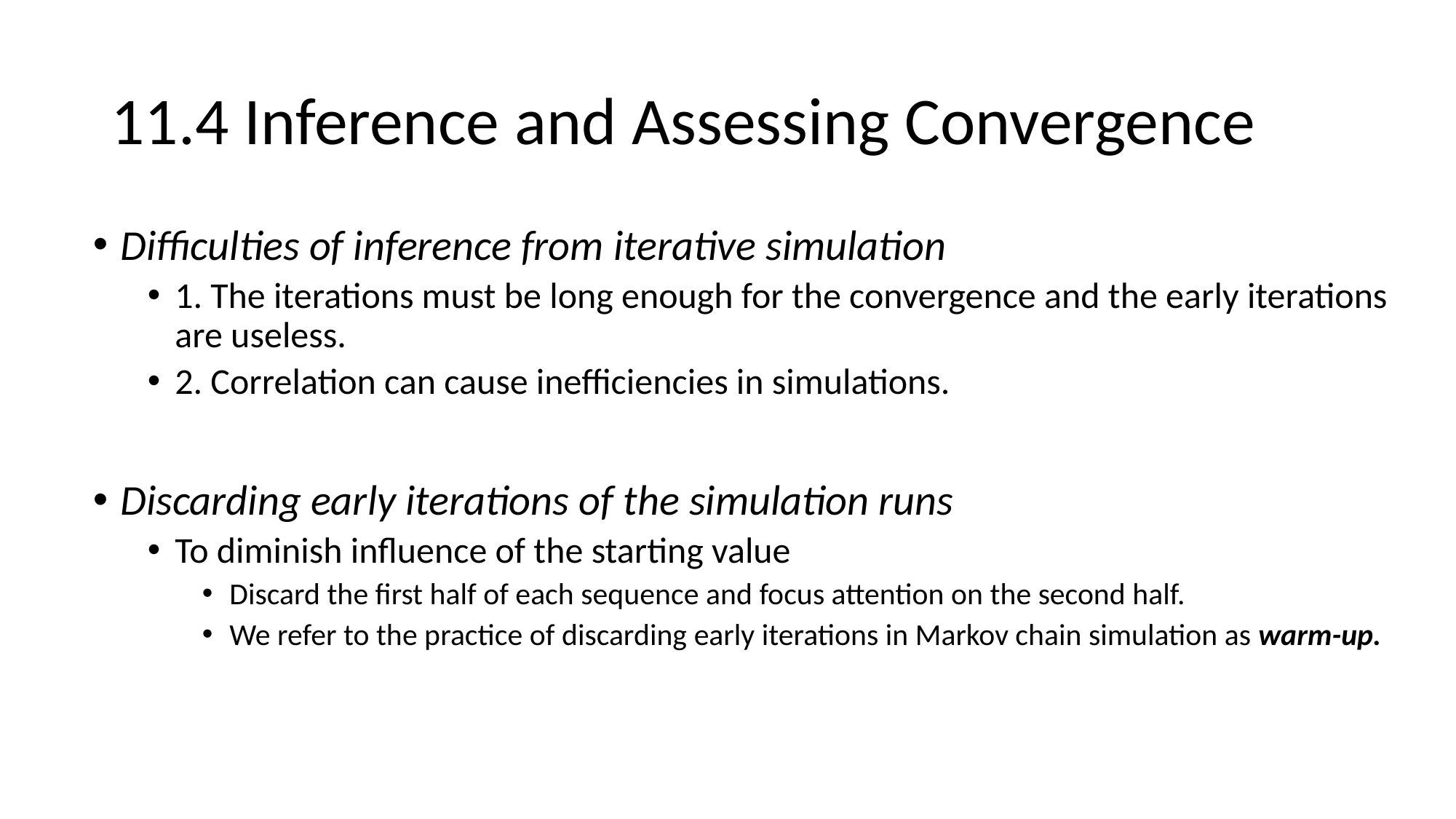

# 11.4 Inference and Assessing Convergence
Difficulties of inference from iterative simulation
1. The iterations must be long enough for the convergence and the early iterations are useless.
2. Correlation can cause inefficiencies in simulations.

Discarding early iterations of the simulation runs
To diminish influence of the starting value
Discard the first half of each sequence and focus attention on the second half.
We refer to the practice of discarding early iterations in Markov chain simulation as warm-up.